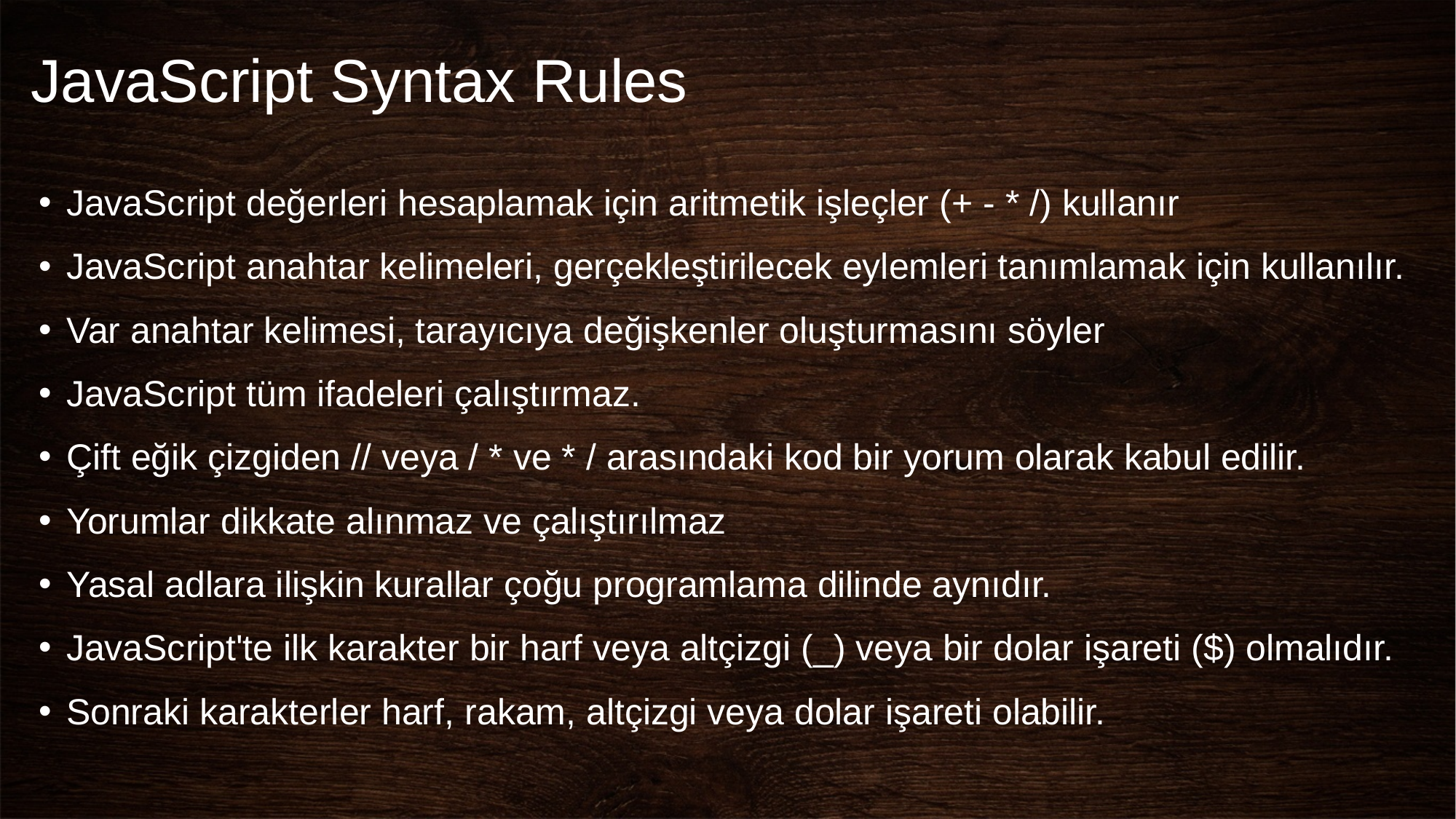

# JavaScript Syntax Rules
JavaScript değerleri hesaplamak için aritmetik işleçler (+ - * /) kullanır
JavaScript anahtar kelimeleri, gerçekleştirilecek eylemleri tanımlamak için kullanılır.
Var anahtar kelimesi, tarayıcıya değişkenler oluşturmasını söyler
JavaScript tüm ifadeleri çalıştırmaz.
Çift eğik çizgiden // veya / * ve * / arasındaki kod bir yorum olarak kabul edilir.
Yorumlar dikkate alınmaz ve çalıştırılmaz
Yasal adlara ilişkin kurallar çoğu programlama dilinde aynıdır.
JavaScript'te ilk karakter bir harf veya altçizgi (_) veya bir dolar işareti ($) olmalıdır.
Sonraki karakterler harf, rakam, altçizgi veya dolar işareti olabilir.